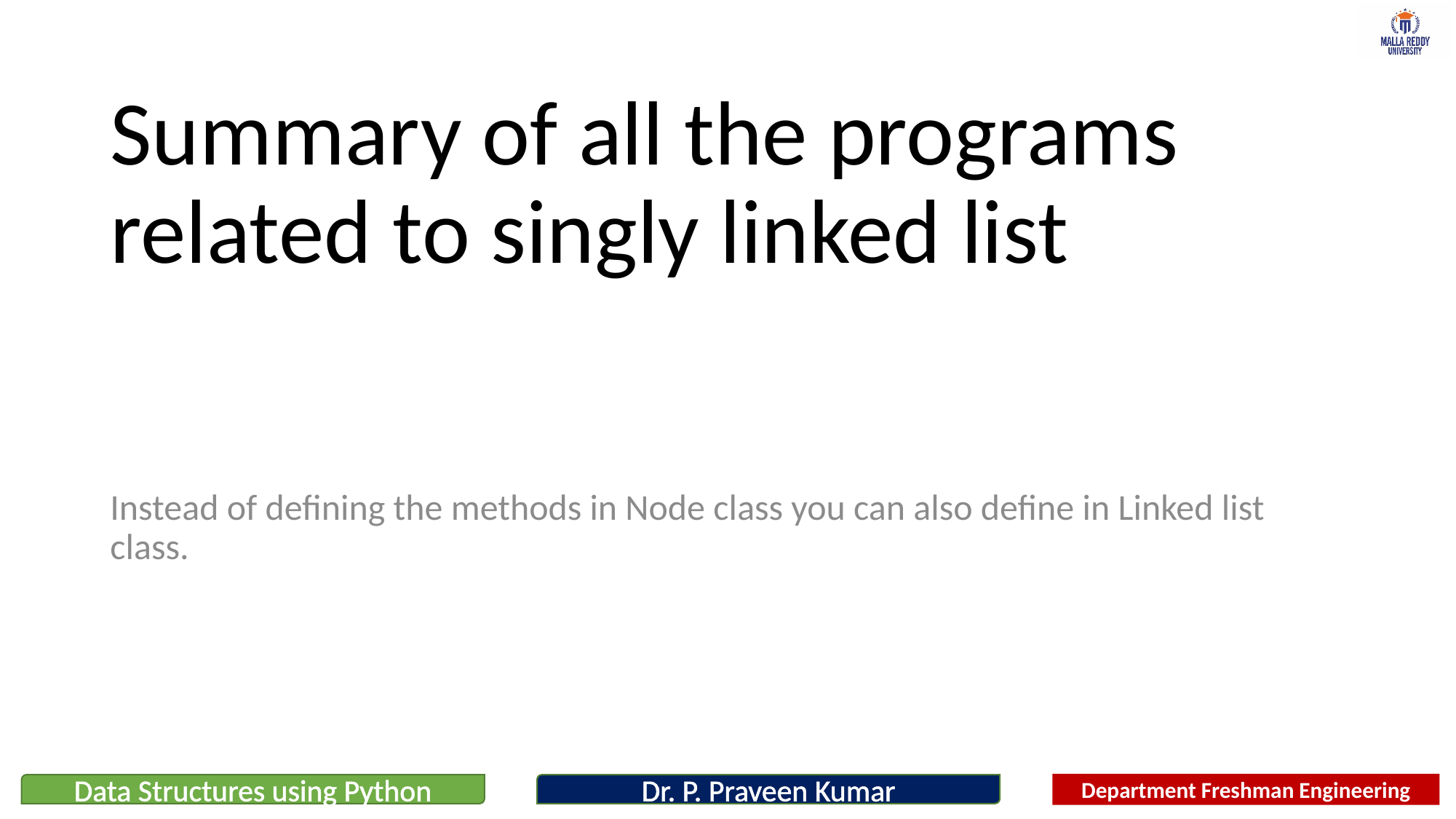

# Summary of all the programs related to singly linked list
Instead of defining the methods in Node class you can also define in Linked list class.